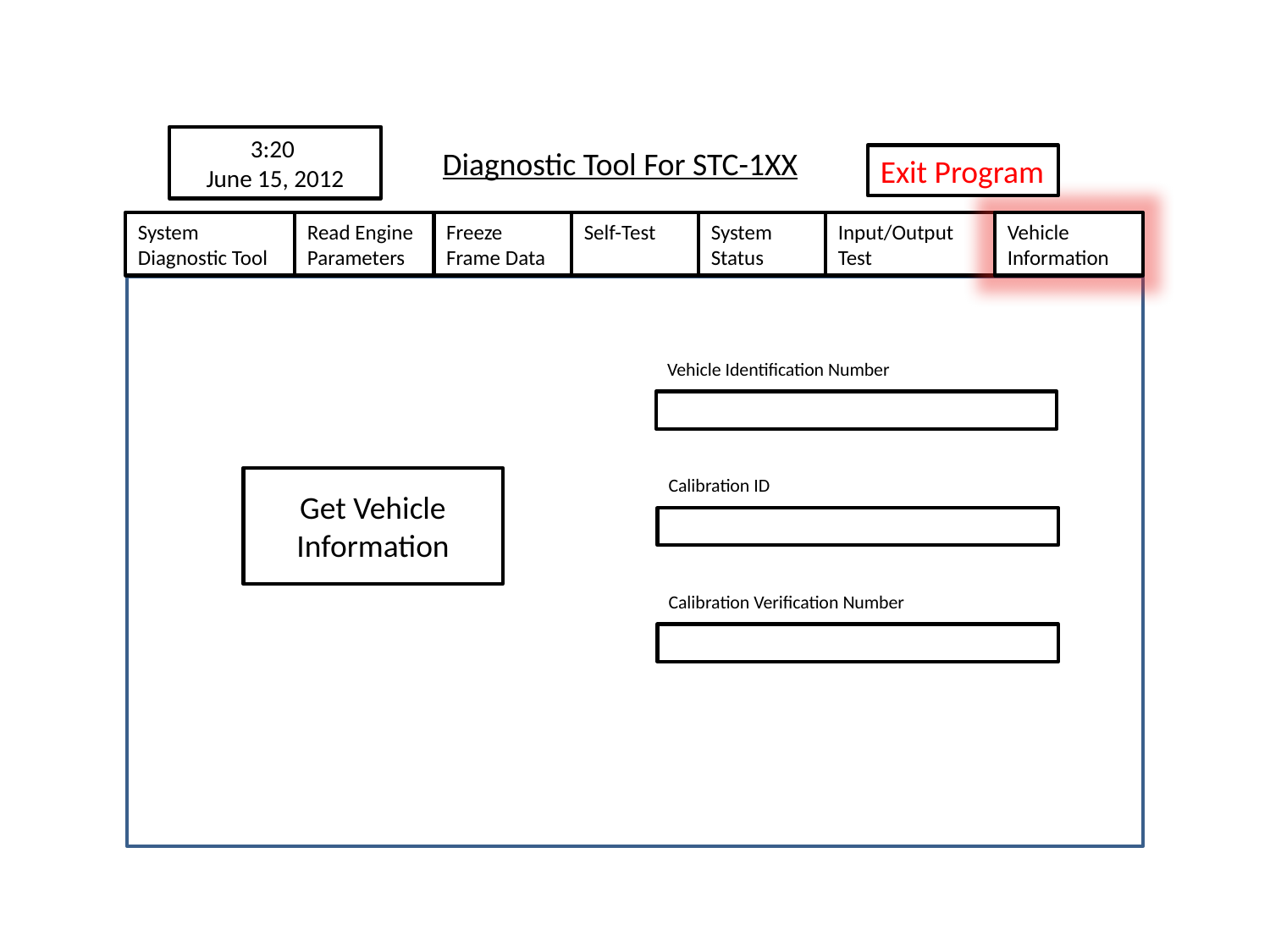

3:20
June 15, 2012
Diagnostic Tool For STC-1XX
Exit Program
System Status
Read Engine Parameters
System Diagnostic Tool
Freeze Frame Data
Self-Test

Input/Output Test
Vehicle Information

Vehicle Identification Number

Get Vehicle Information
Calibration ID

Calibration Verification Number